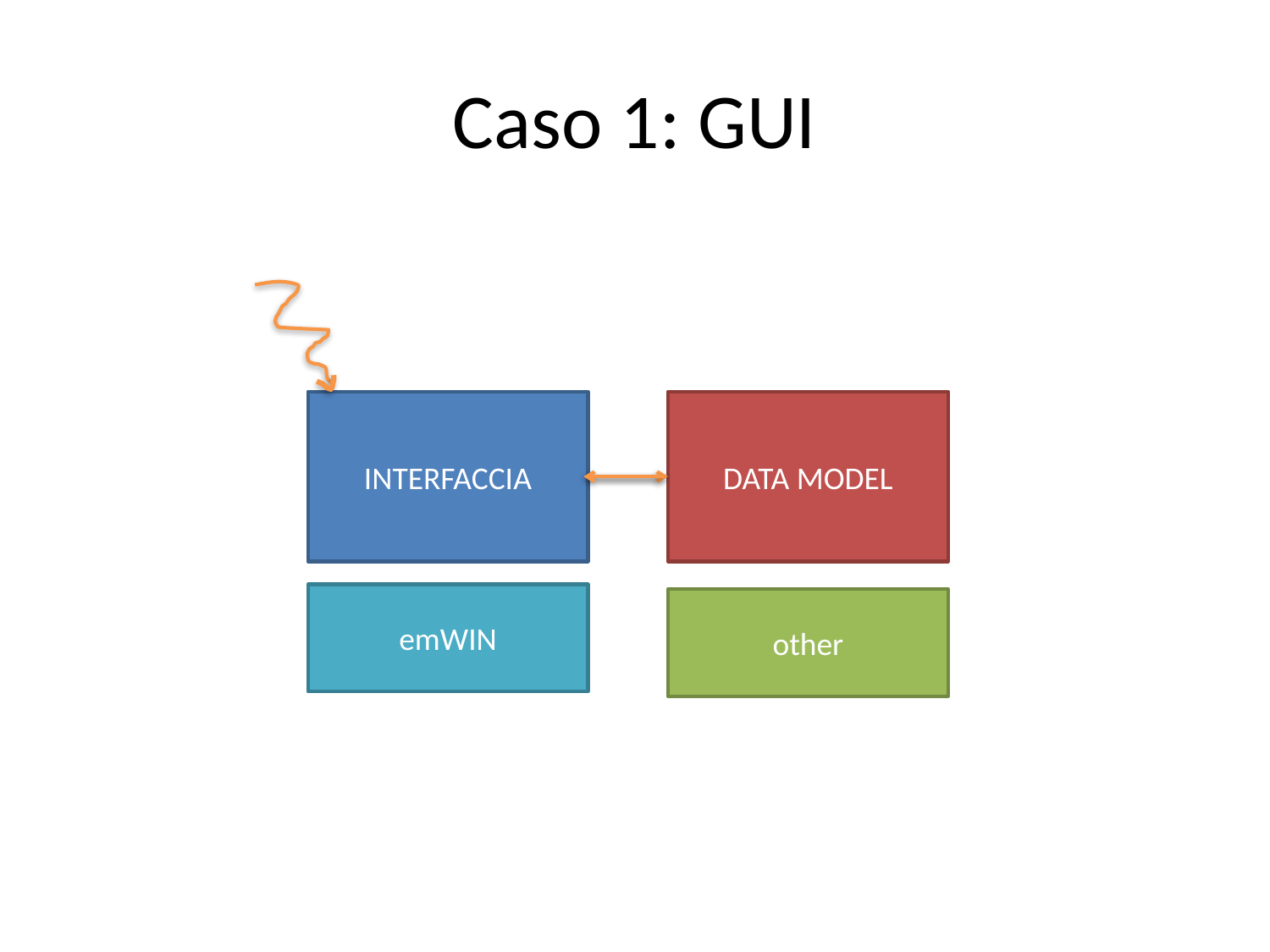

# Caso 1: GUI

INTERFACCIA
DATA MODEL
emWIN
other